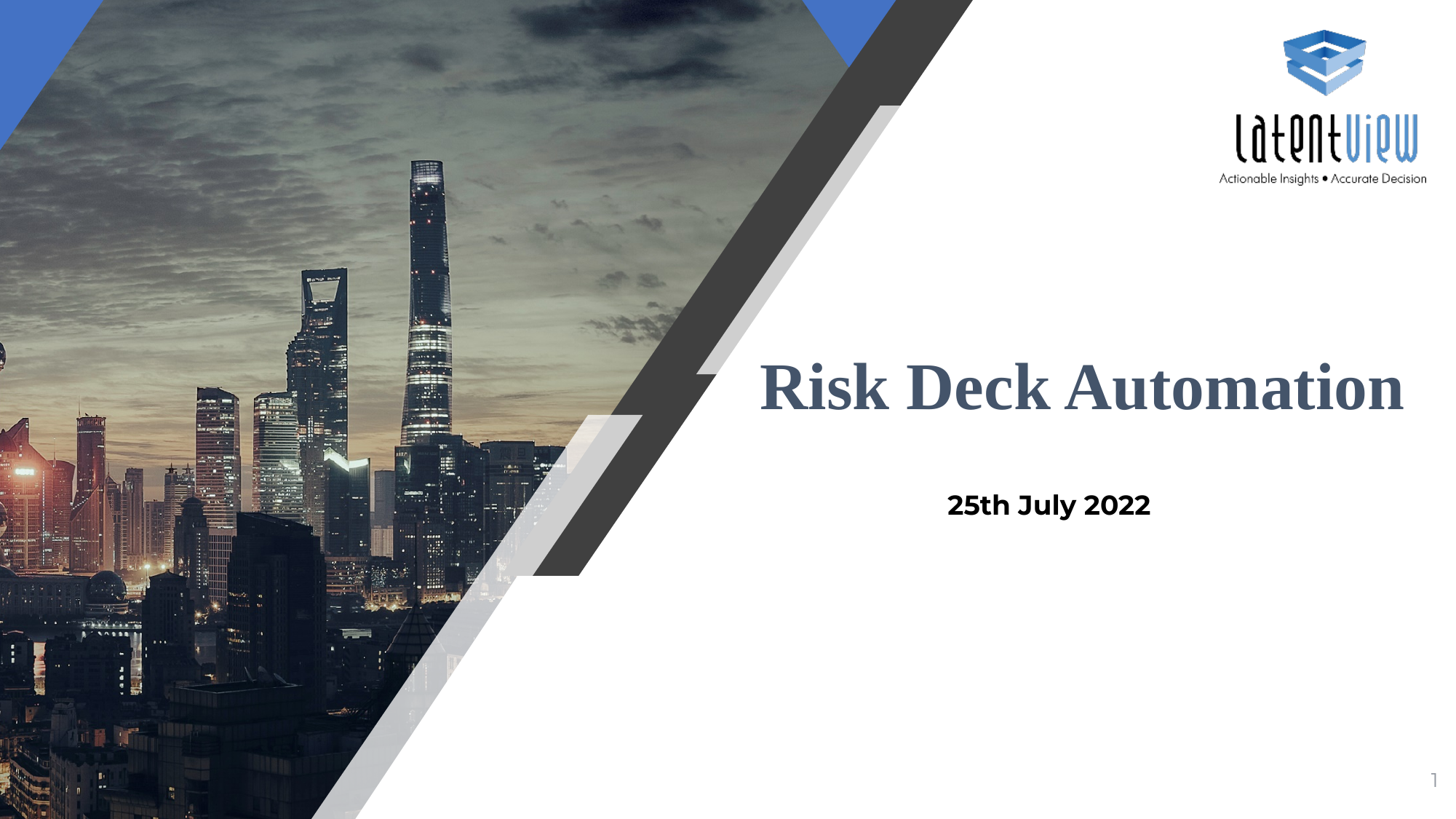

# Risk Deck Automation
25th July 2022
1